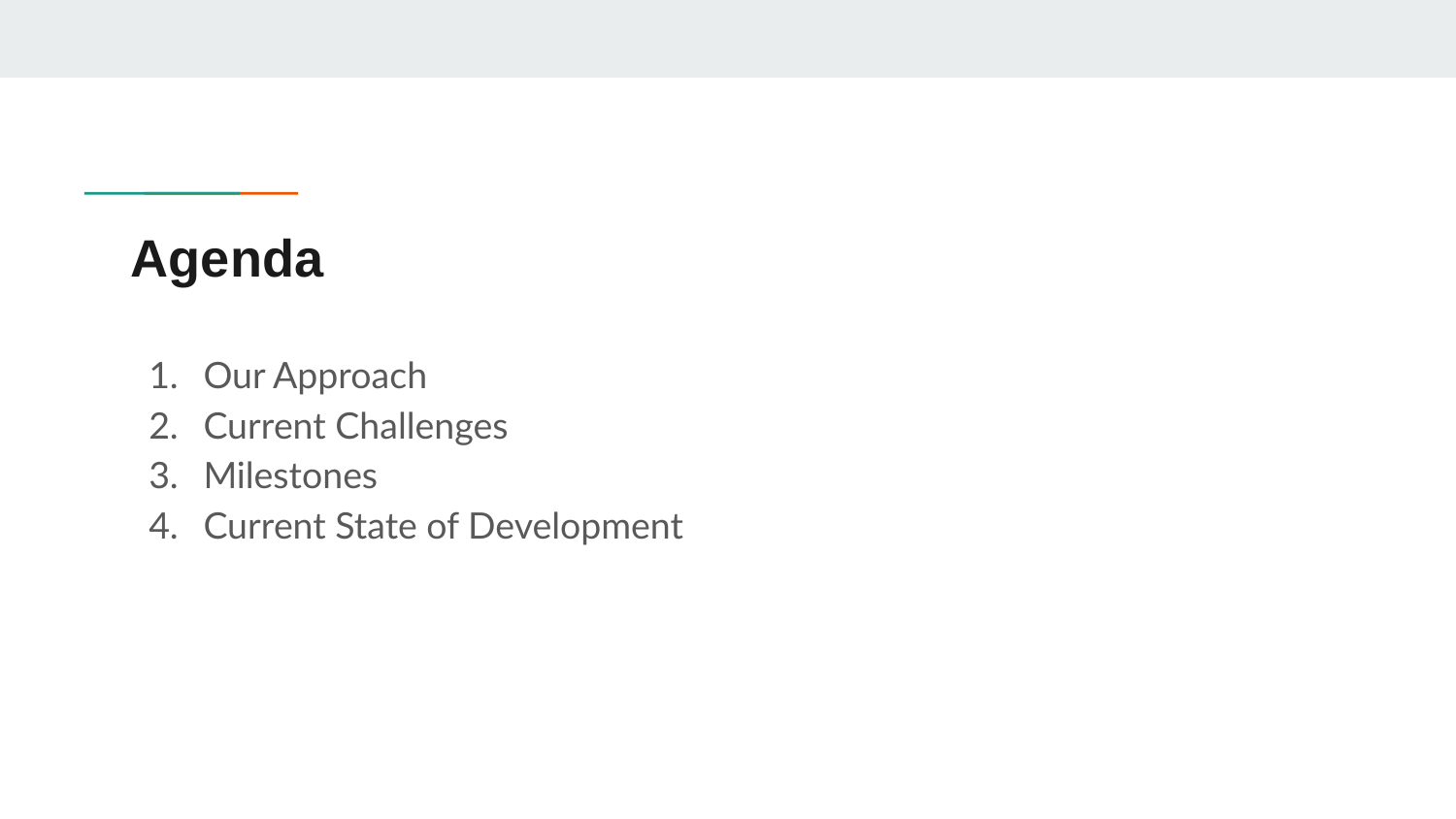

# Agenda
Our Approach
Current Challenges
Milestones
Current State of Development